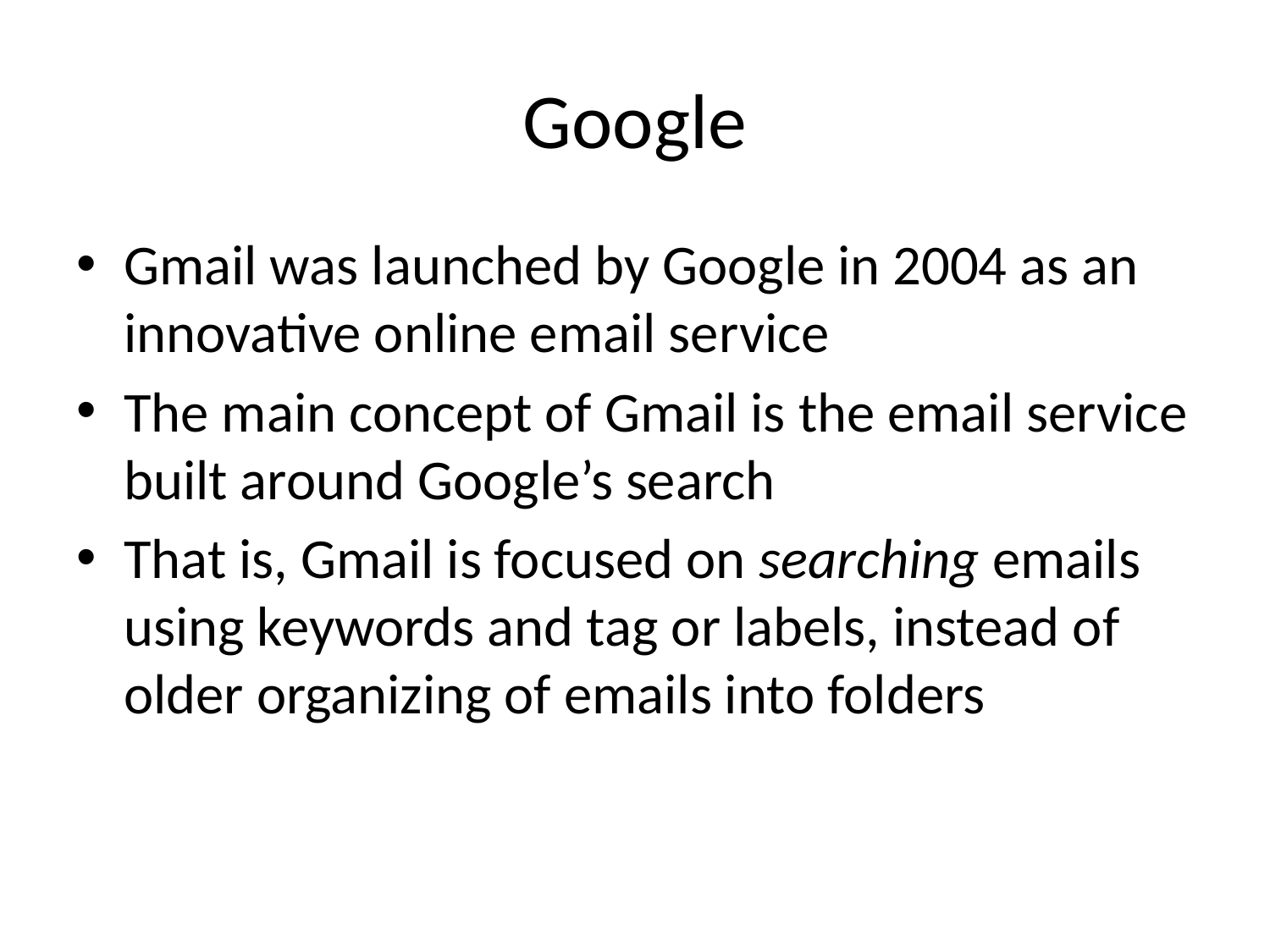

# Google
Gmail was launched by Google in 2004 as an innovative online email service
The main concept of Gmail is the email service built around Google’s search
That is, Gmail is focused on searching emails using keywords and tag or labels, instead of older organizing of emails into folders